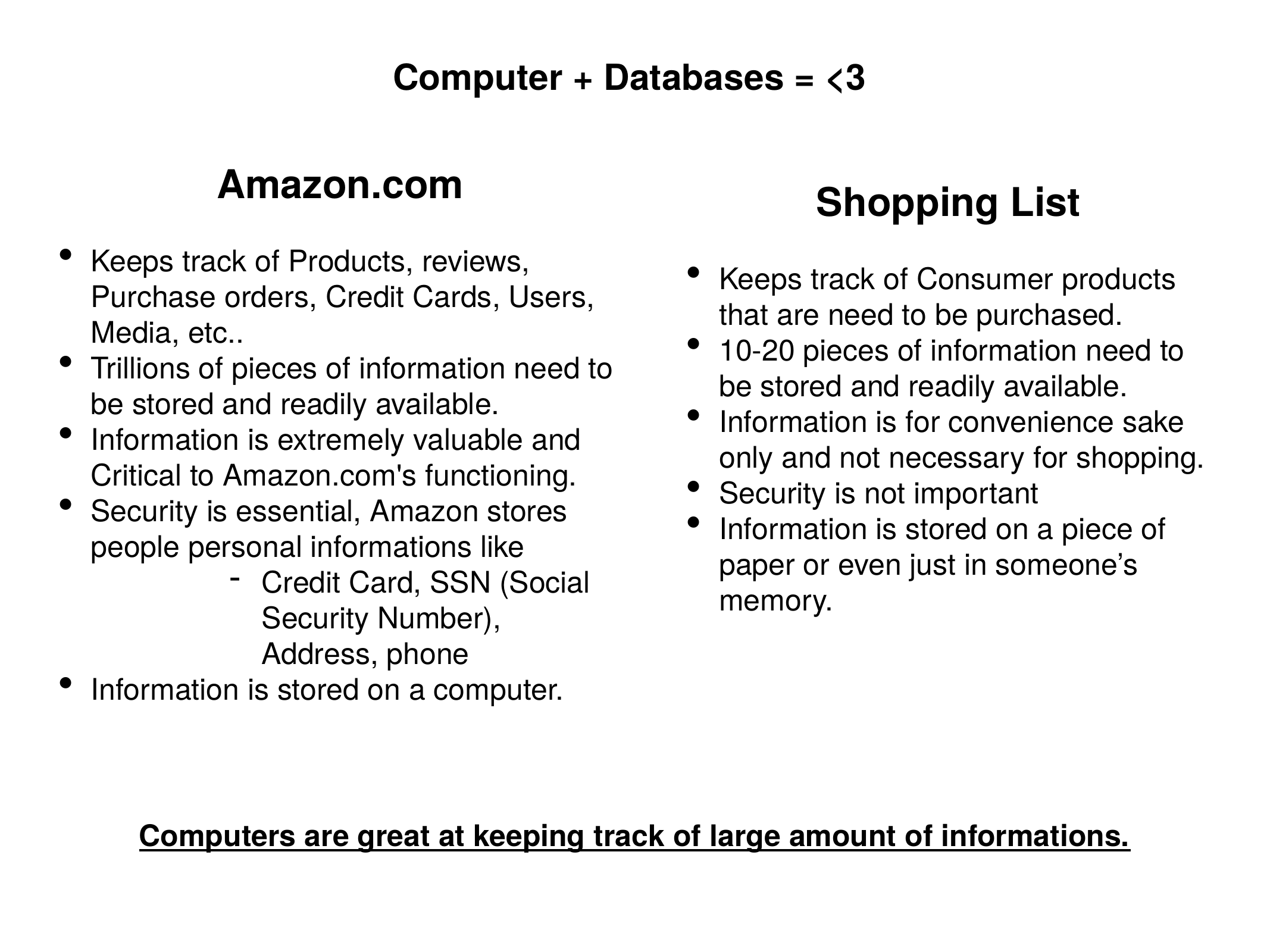

Computer + Databases = <3
Amazon.com

Keeps track of Products, reviews, Purchase orders, Credit Cards, Users, Media, etc..
Trillions of pieces of information need to be stored and readily available.
Information is extremely valuable and Critical to Amazon.com's functioning.
Security is essential, Amazon stores people personal informations like
Credit Card, SSN (Social Security Number), Address, phone
Information is stored on a computer.
Shopping List

Keeps track of Consumer products that are need to be purchased.
10-20 pieces of information need to be stored and readily available.
Information is for convenience sake only and not necessary for shopping.
Security is not important
Information is stored on a piece of paper or even just in someone’s memory.
Computers are great at keeping track of large amount of informations.